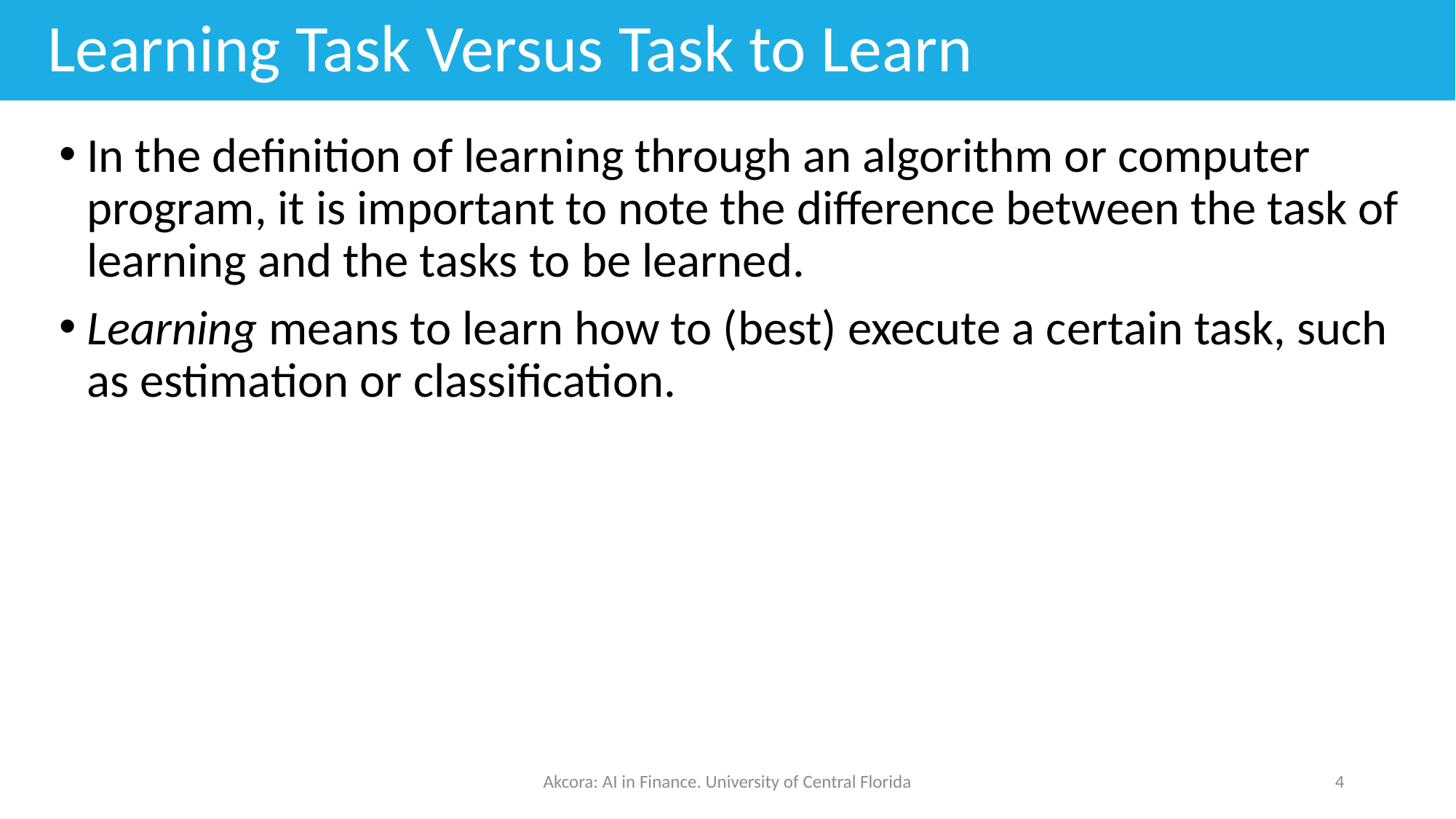

# Learning Task Versus Task to Learn
In the definition of learning through an algorithm or computer program, it is important to note the difference between the task of learning and the tasks to be learned.
Learning means to learn how to (best) execute a certain task, such as estimation or classification.

Akcora: AI in Finance. University of Central Florida
4